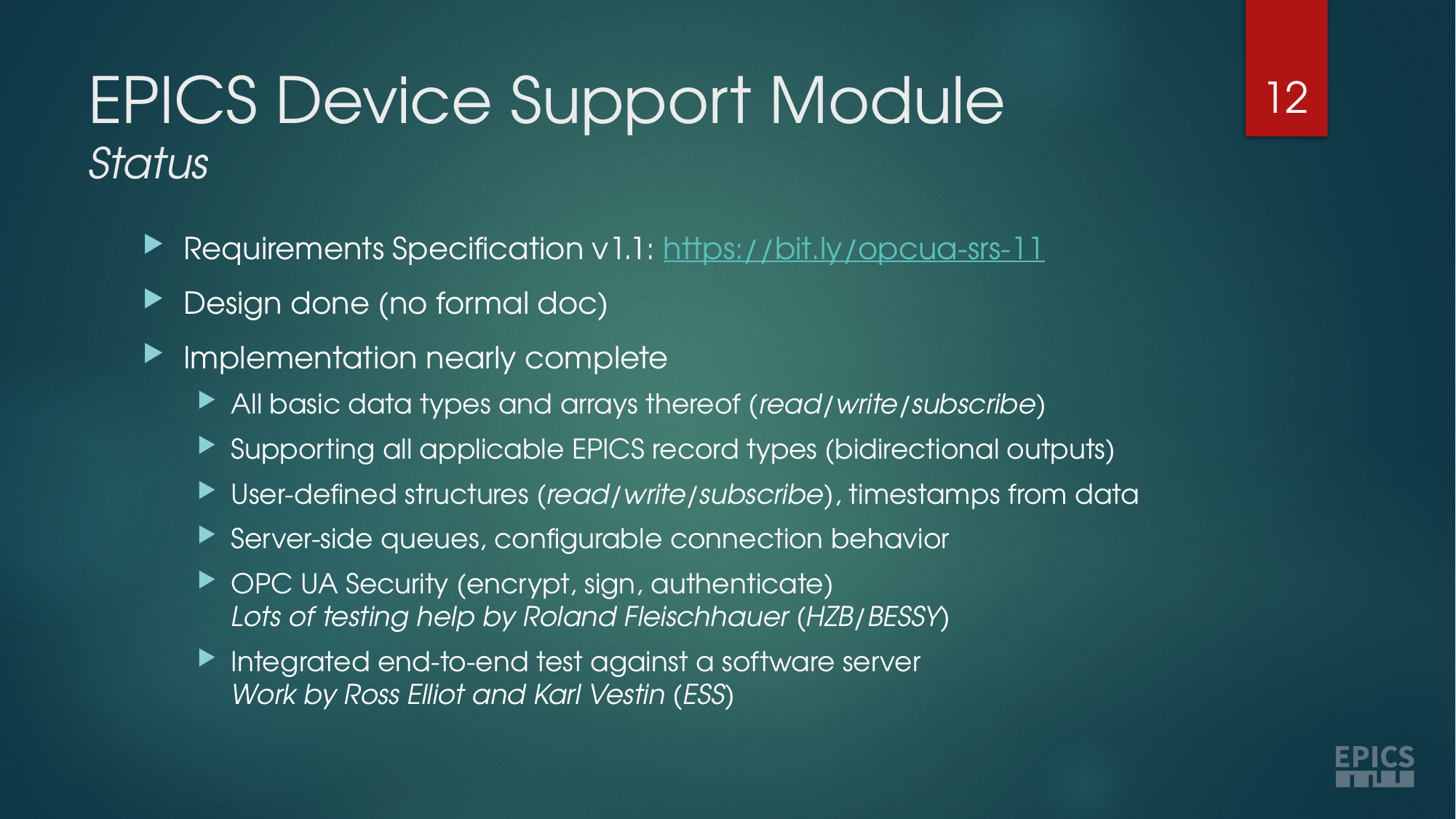

12
# EPICS Device Support Module Status
Requirements Specification v1.1: https://bit.ly/opcua-srs-11
Design done (no formal doc)
Implementation nearly complete
All basic data types and arrays thereof (read/write/subscribe)
Supporting all applicable EPICS record types (bidirectional outputs)
User-defined structures (read/write/subscribe), timestamps from data
Server-side queues, configurable connection behavior
OPC UA Security (encrypt, sign, authenticate)
Lots of testing help by Roland Fleischhauer (HZB/BESSY)
Integrated end-to-end test against a software server
Work by Ross Elliot and Karl Vestin (ESS)